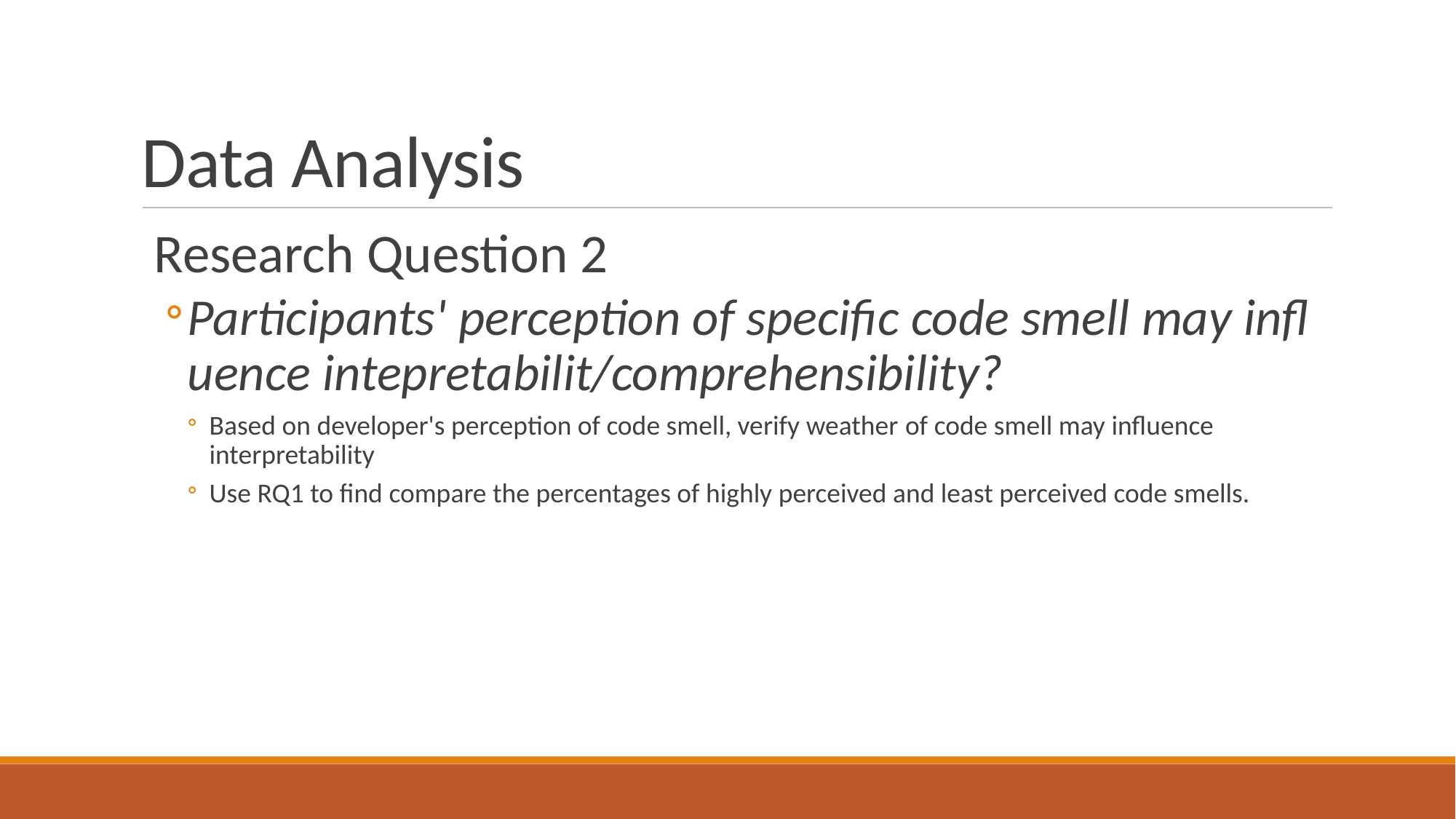

Data Analysis
Research Question 2
Participants' perception of specific code smell may influence intepretabilit/comprehensibility?
Based on developer's perception of code smell, verify weather of code smell may influence interpretability
Use RQ1 to find compare the percentages of highly perceived and least perceived code smells.